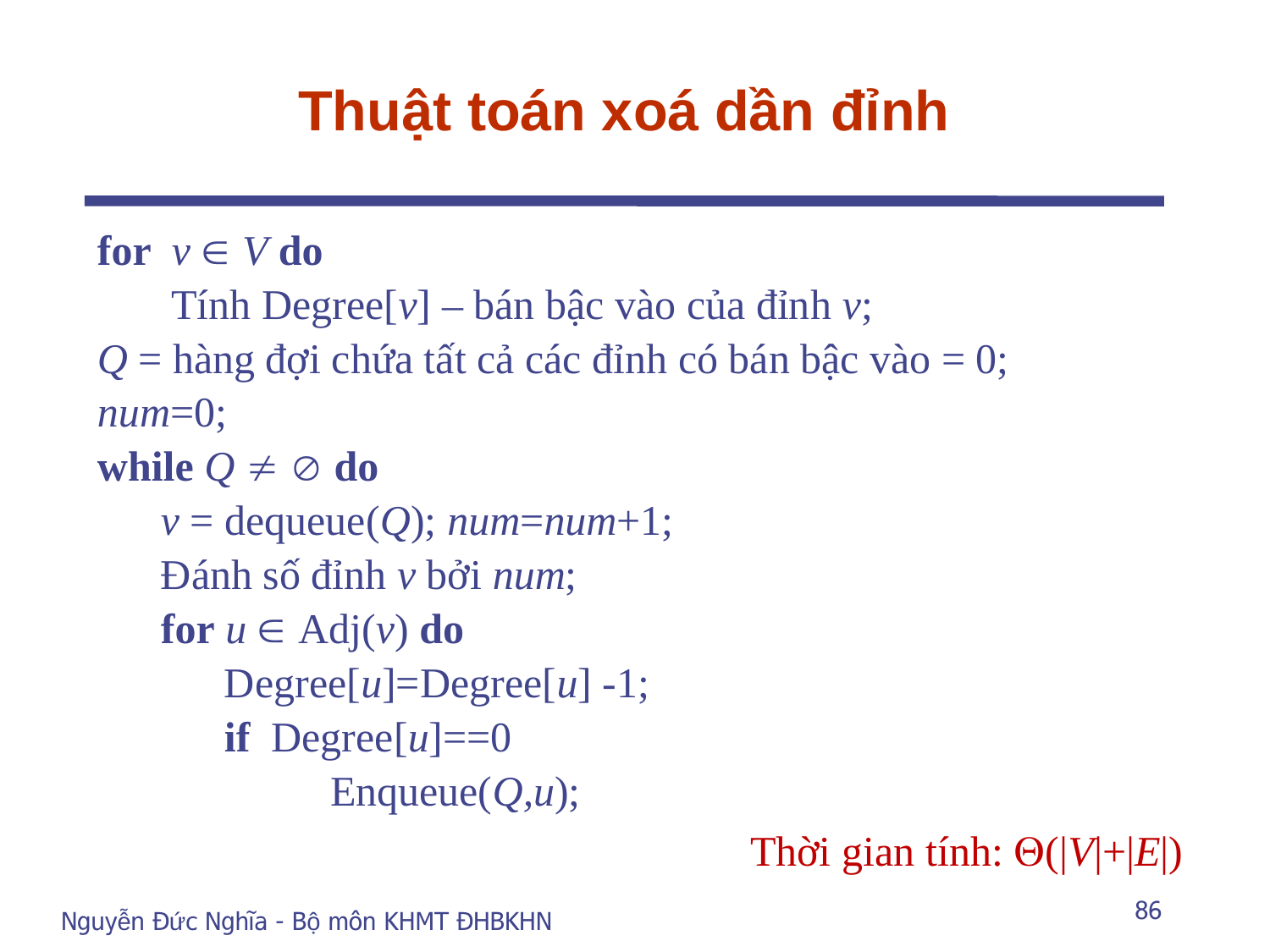

# Thuật toán xoá dần đỉnh
for  v ∈ V do
       Tính Degree[v] – bán bậc vào của đỉnh v;
Q = hàng đợi chứa tất cả các đỉnh có bán bậc vào = 0;
num=0;
while Q ≠ ∅ do
v = dequeue(Q); num=num+1;
Đánh số đỉnh v bởi num;
for u ∈ Adj(v) do
      Degree[u]=Degree[u] -1;
      if  Degree[u]==0
                Enqueue(Q,u);
Thời gian tính: Θ(|V|+|E|)
86
Nguyễn Đức Nghĩa - Bộ môn KHMT ĐHBKHN